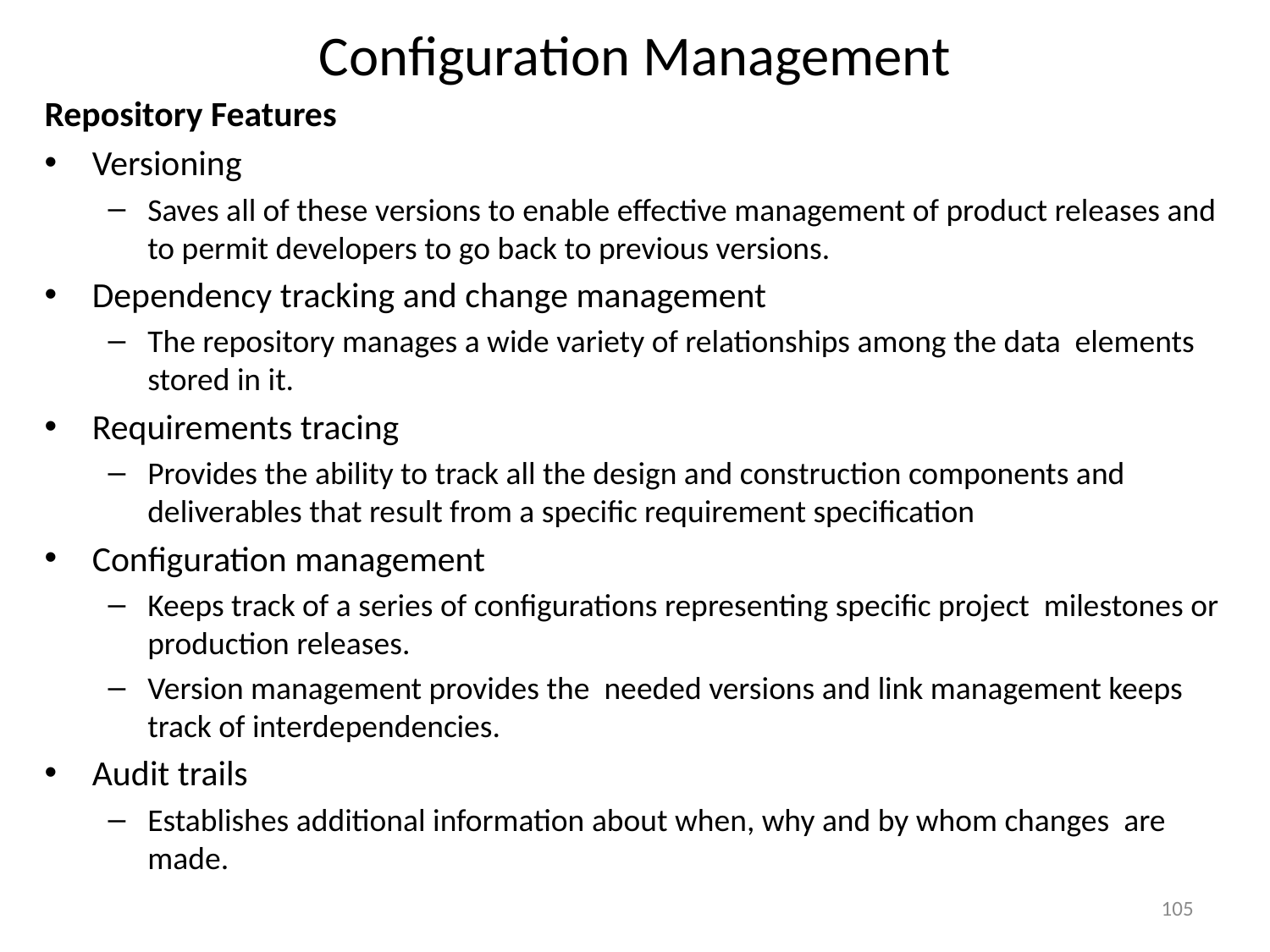

# Configuration Management
Repository Features
Versioning
Saves all of these versions to enable effective management of product releases and to permit developers to go back to previous versions.
Dependency tracking and change management
The repository manages a wide variety of relationships among the data  elements stored in it.
Requirements tracing
Provides the ability to track all the design and construction components and  deliverables that result from a specific requirement specification
Configuration management
Keeps track of a series of configurations representing specific project  milestones or production releases.
Version management provides the  needed versions and link management keeps track of interdependencies.
Audit trails
Establishes additional information about when, why and by whom changes  are made.

105